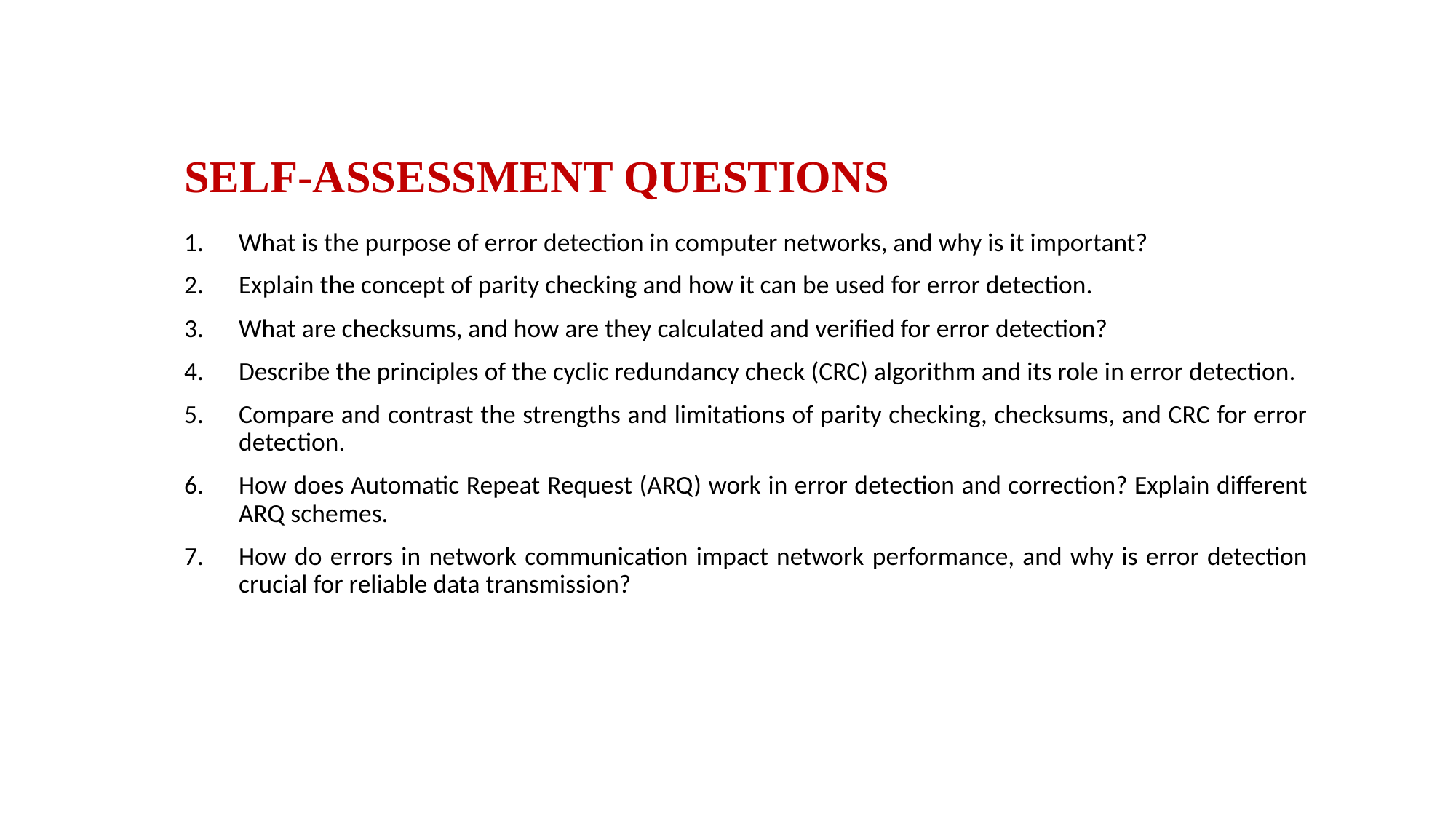

# SELF-ASSESSMENT QUESTIONS
What is the purpose of error detection in computer networks, and why is it important?
Explain the concept of parity checking and how it can be used for error detection.
What are checksums, and how are they calculated and verified for error detection?
Describe the principles of the cyclic redundancy check (CRC) algorithm and its role in error detection.
Compare and contrast the strengths and limitations of parity checking, checksums, and CRC for error detection.
How does Automatic Repeat Request (ARQ) work in error detection and correction? Explain different ARQ schemes.
How do errors in network communication impact network performance, and why is error detection crucial for reliable data transmission?
31